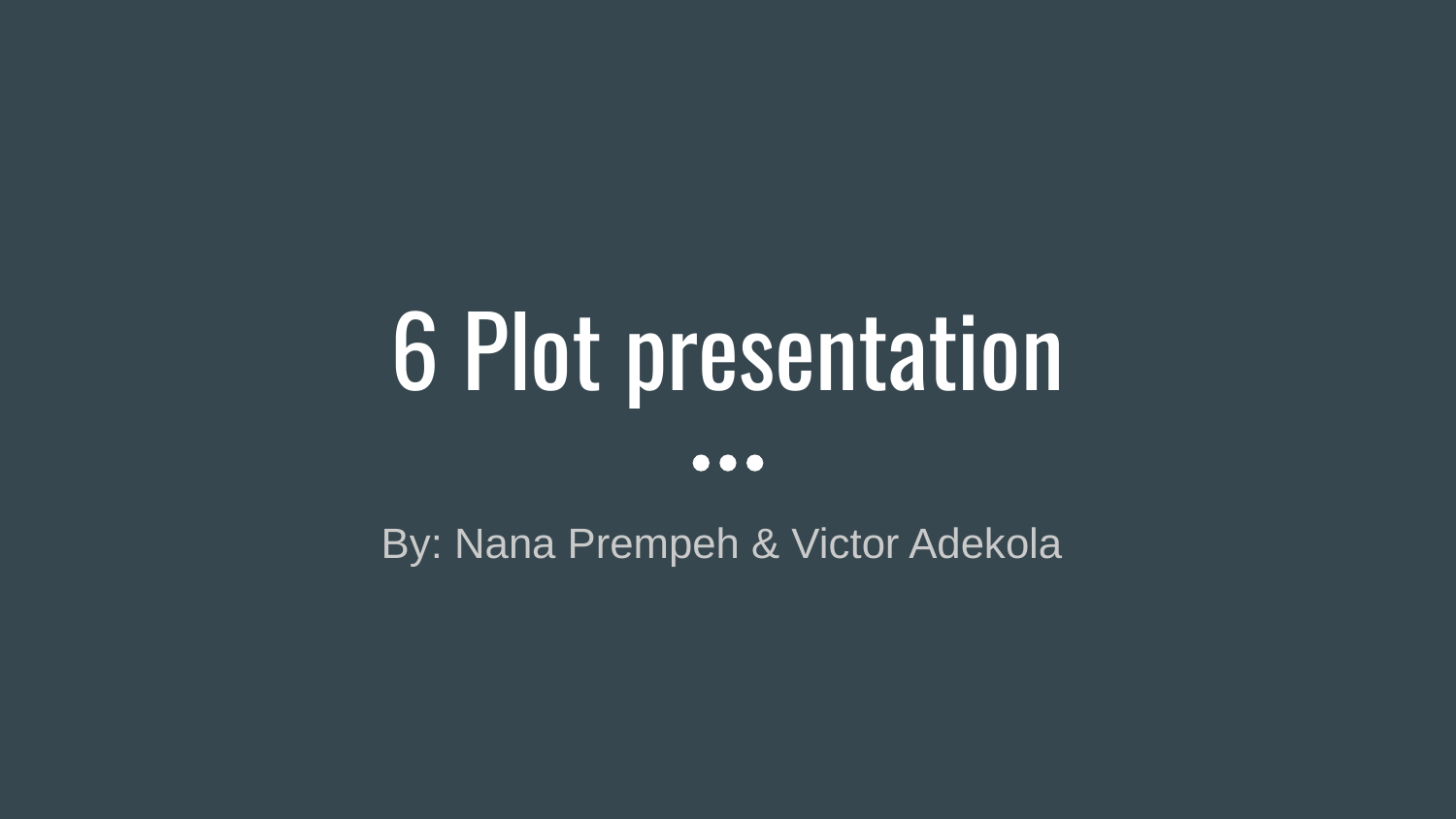

# 6 Plot presentation
By: Nana Prempeh & Victor Adekola